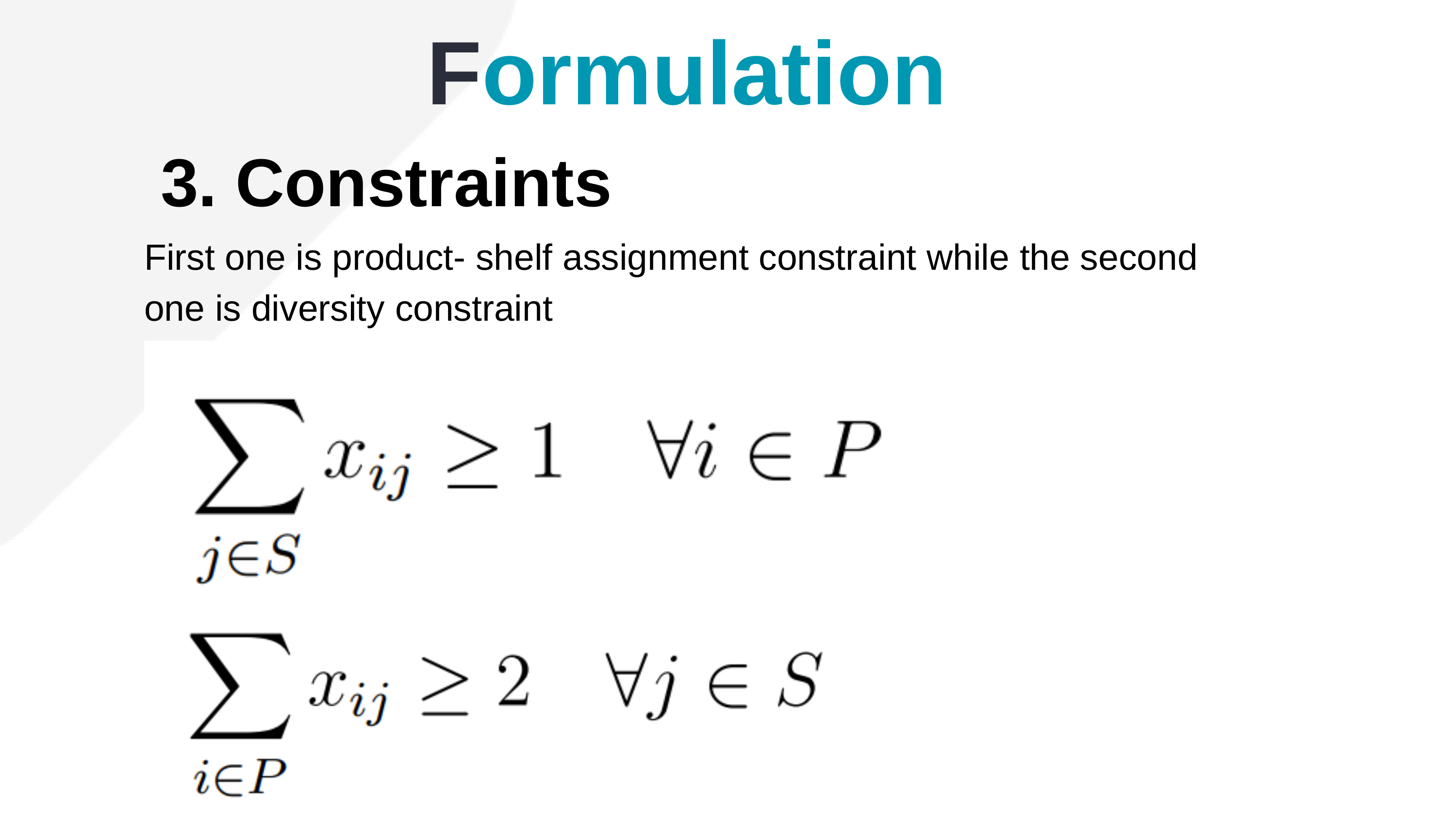

Formulation
3. Constraints
First one is product- shelf assignment constraint while the second one is diversity constraint